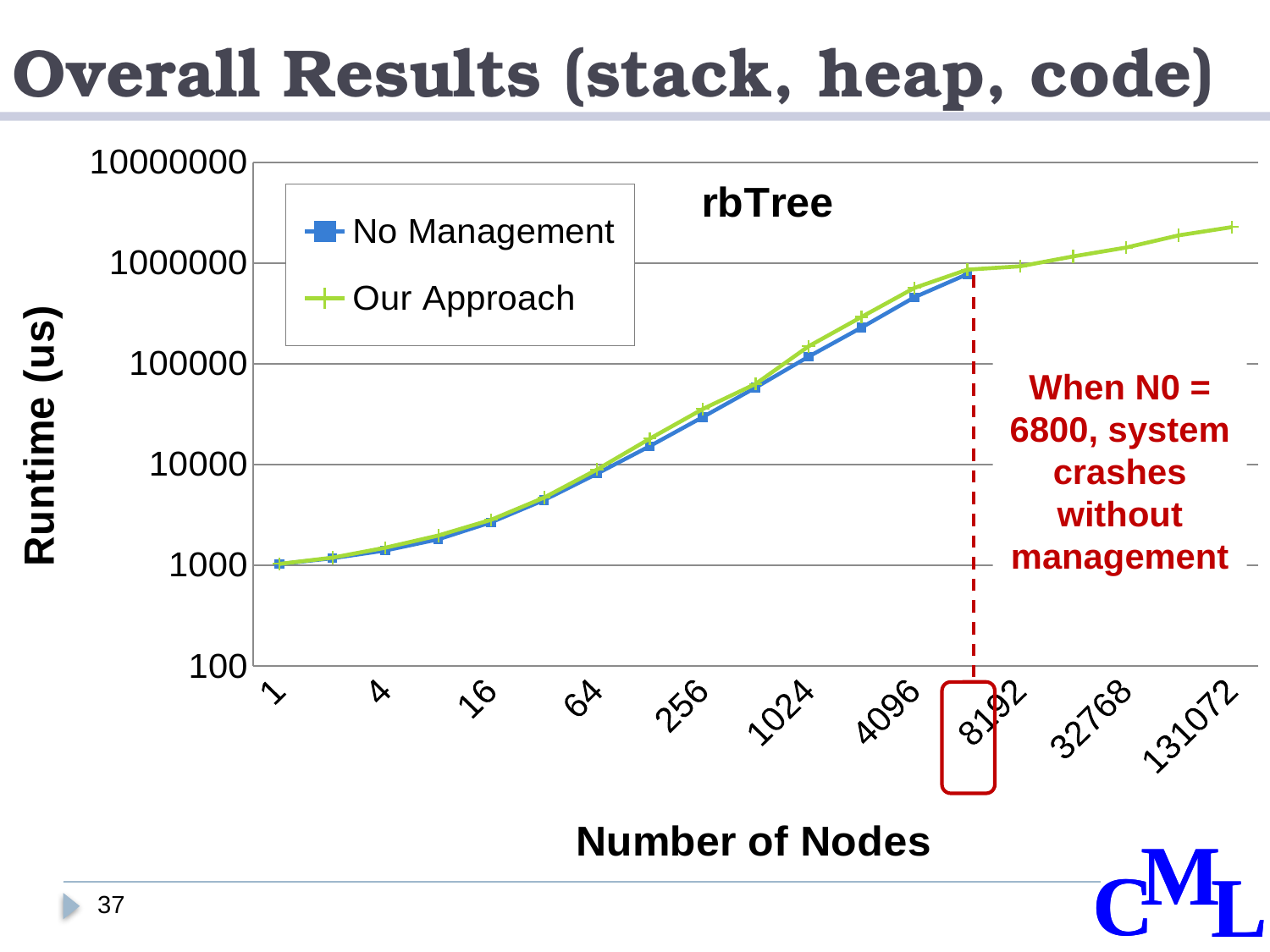

# Overall Results (stack, heap, code)

### Chart: Number of Nodes

| Category | No Management | Our Approach |
|---|---|---|
| 1 | 1031.3032229999997 | 1035.4771630000002 |
| 2 | 1179.2606810000002 | 1194.434621 |
| 4 | 1405.67669675 | 1499.85063675 |
| 8 | 1815.6328429999999 | 1979.8067830000002 |
| 16 | 2680.37280275 | 2837.54674275 |
| 32 | 4454.060180750001 | 4709.23412075 |
| 64 | 8146.359741 | 8960.533681 |
| 128 | 15297.08642575 | 18141.260365750004 |
| 256 | 29713.84423825 | 35718.01817825001 |
| 512 | 58424.420898250006 | 63428.59483825001 |
| 1024 | 118237.6484375 | 149741.8223775 |
| 2048 | 230202.61328125003 | 293209.78722125 |
| 4096 | 459534.015625 | 569538.1895649997 |
| 6800 | 780794.078125 | 864798.252065 |
| 8192 | None | 934236.51006 |
| 16384 | None | 1171252.94756 |
| 32768 | None | 1432596.44756 |
| 65536 | None | 1897775.44756 |
| 131072 | None | 2288633.04756 |
When N0 = 6800, system crashes without management

37